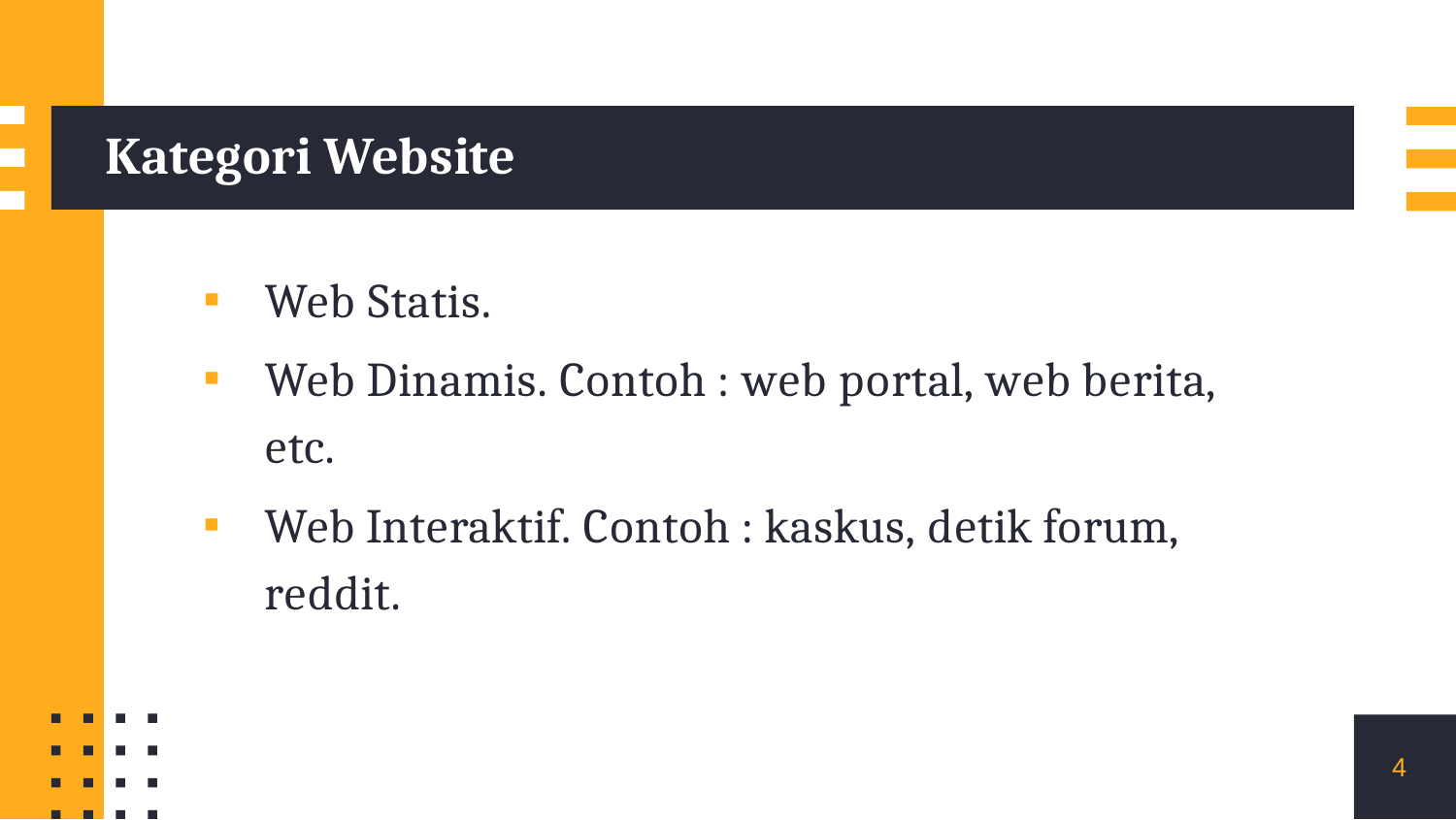

# Kategori Website
Web Statis.
Web Dinamis. Contoh : web portal, web berita,
etc.
Web Interaktif. Contoh : kaskus, detik forum,  reddit.
4